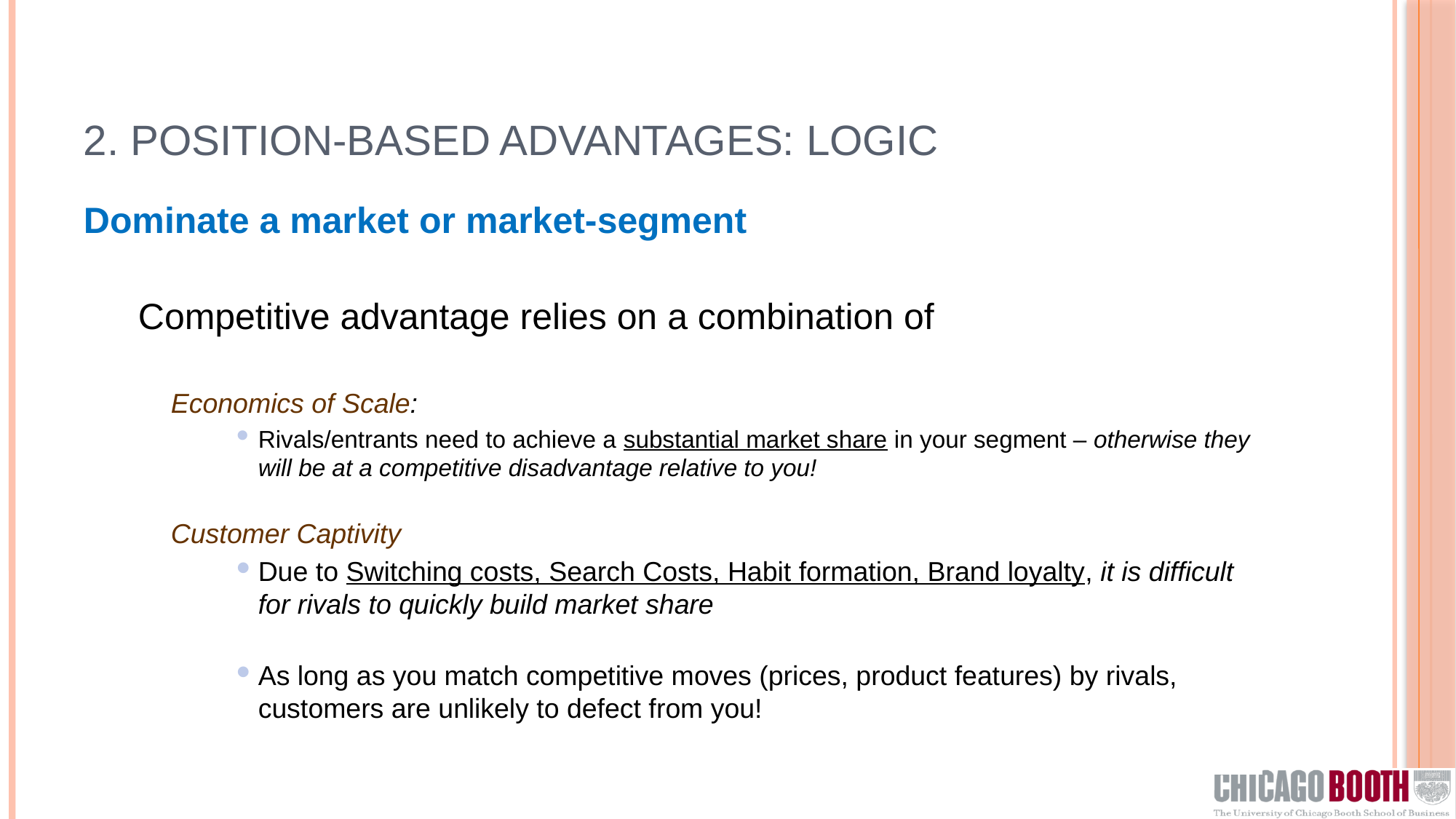

# 2. Position-based Advantages: Logic
Dominate a market or market-segment
Competitive advantage relies on a combination of
Economics of Scale:
Rivals/entrants need to achieve a substantial market share in your segment – otherwise they will be at a competitive disadvantage relative to you!
Customer Captivity
Due to Switching costs, Search Costs, Habit formation, Brand loyalty, it is difficult for rivals to quickly build market share
As long as you match competitive moves (prices, product features) by rivals, customers are unlikely to defect from you!